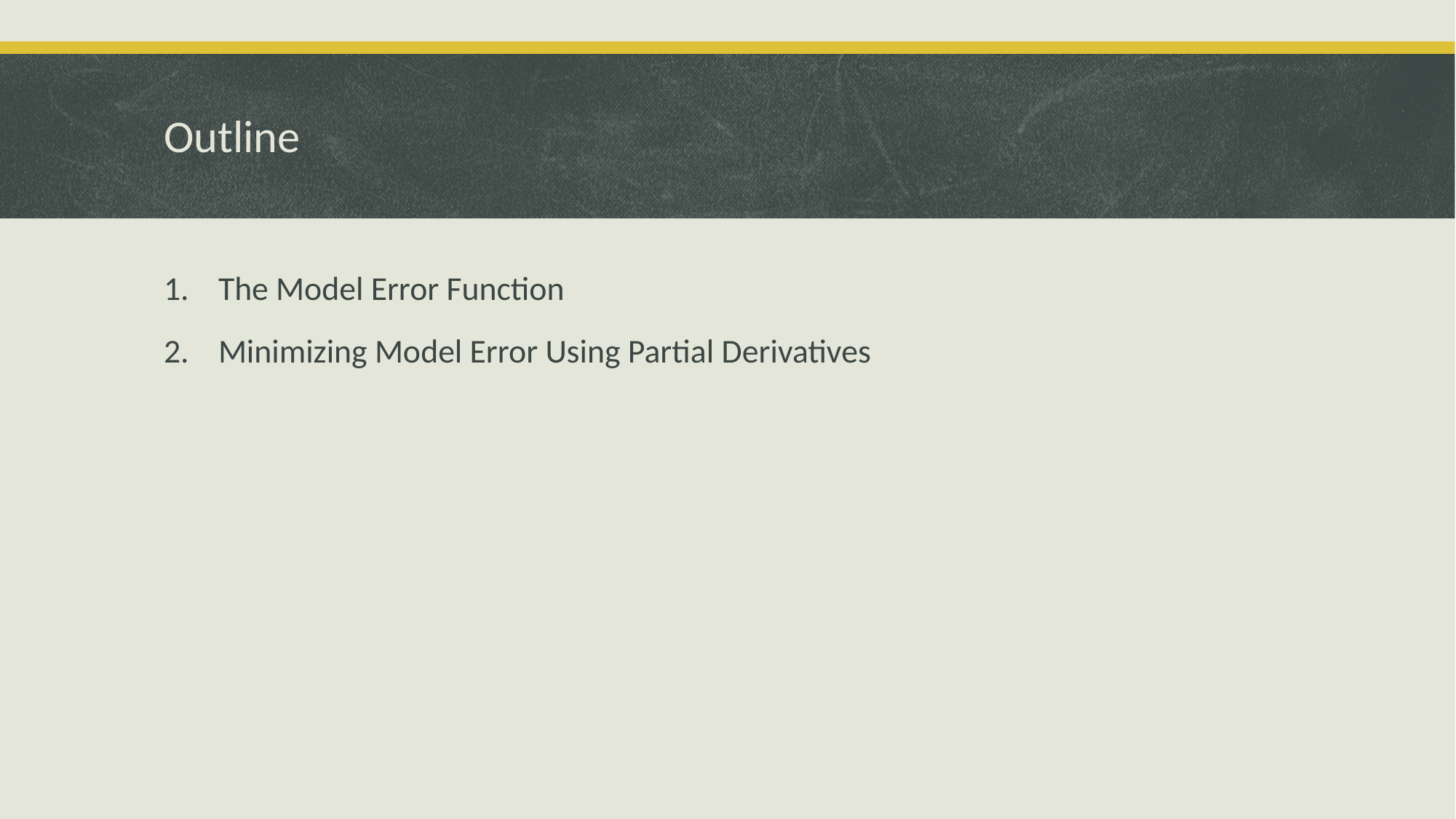

# Outline
The Model Error Function
Minimizing Model Error Using Partial Derivatives